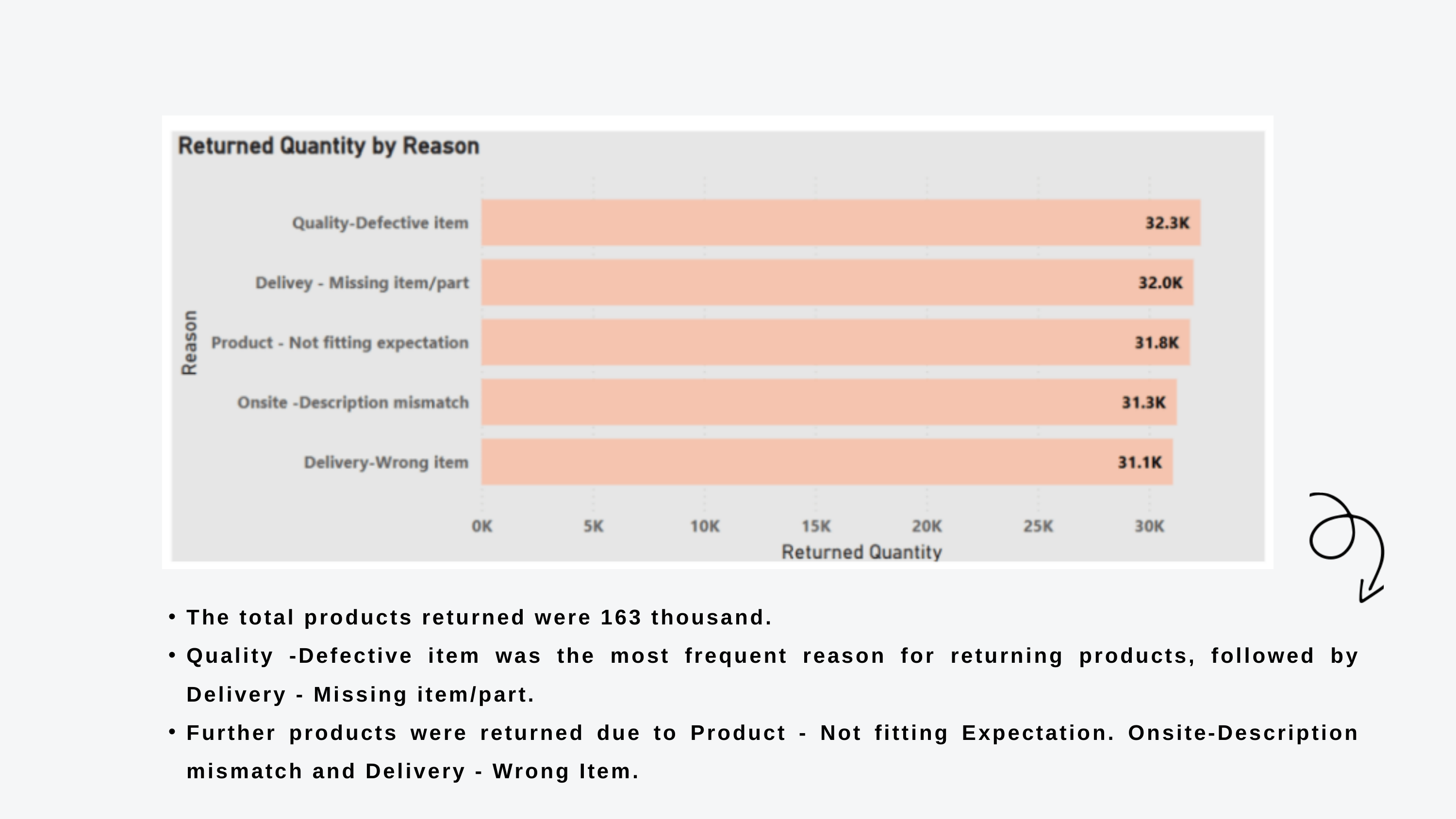

The total products returned were 163 thousand.
Quality -Defective item was the most frequent reason for returning products, followed by Delivery - Missing item/part.
Further products were returned due to Product - Not fitting Expectation. Onsite-Description mismatch and Delivery - Wrong Item.